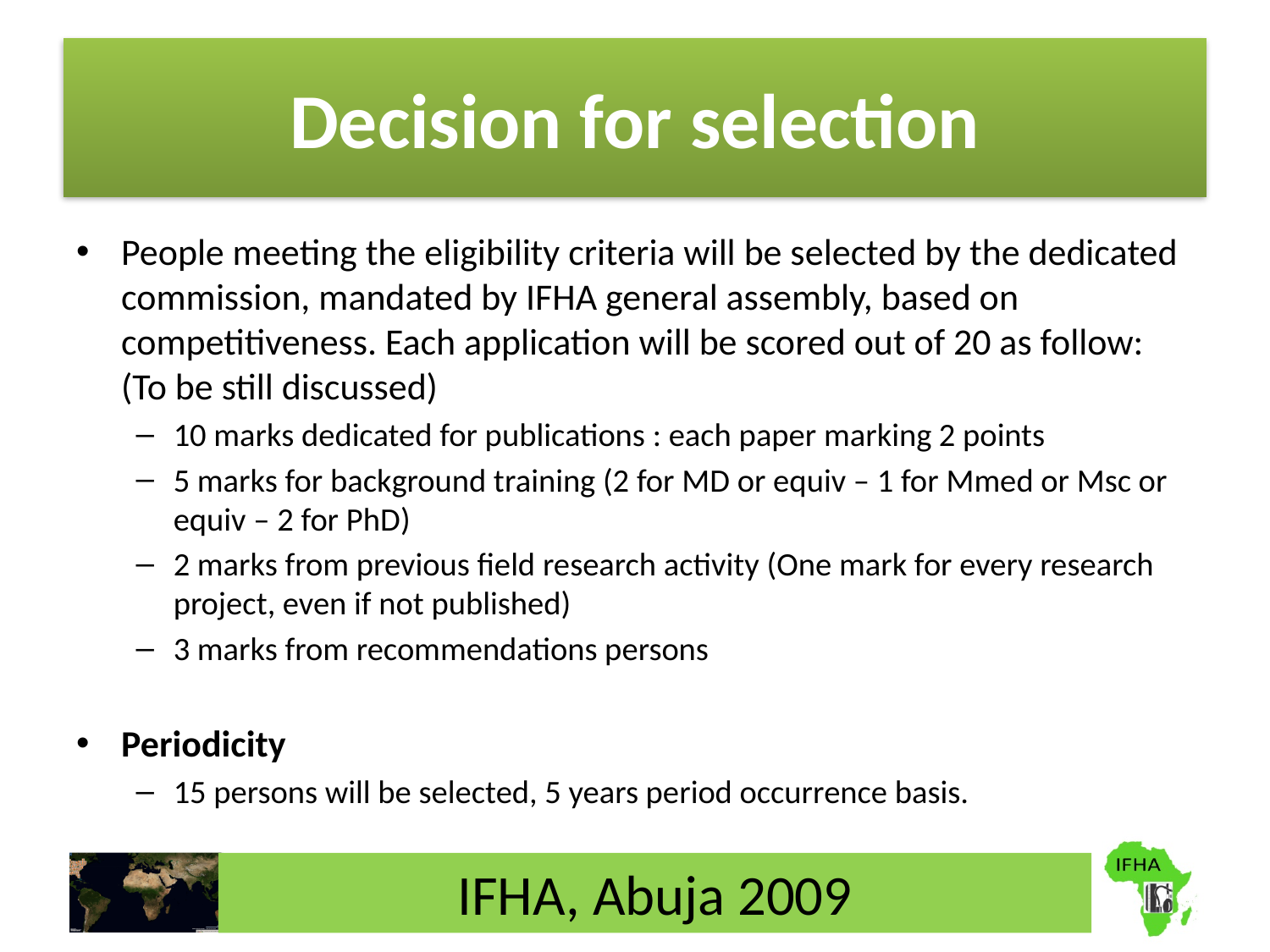

# Decision for selection
People meeting the eligibility criteria will be selected by the dedicated commission, mandated by IFHA general assembly, based on competitiveness. Each application will be scored out of 20 as follow: (To be still discussed)
10 marks dedicated for publications : each paper marking 2 points
5 marks for background training (2 for MD or equiv – 1 for Mmed or Msc or equiv – 2 for PhD)
2 marks from previous field research activity (One mark for every research project, even if not published)
3 marks from recommendations persons

Periodicity
15 persons will be selected, 5 years period occurrence basis.